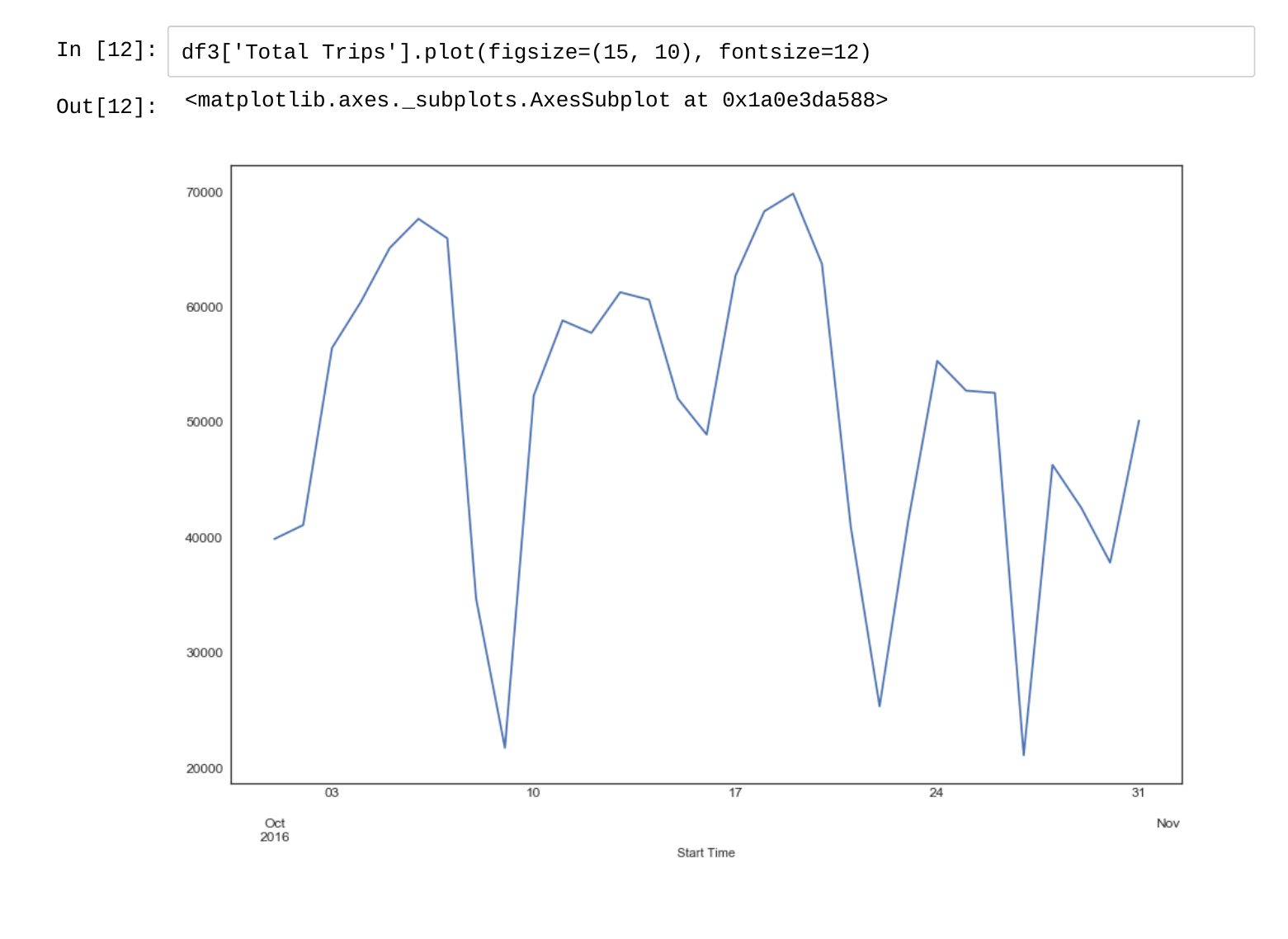

In [12]:
df3['Total Trips'].plot(figsize=(15, 10), fontsize=12)
<matplotlib.axes._subplots.AxesSubplot at 0x1a0e3da588>
Out[12]: